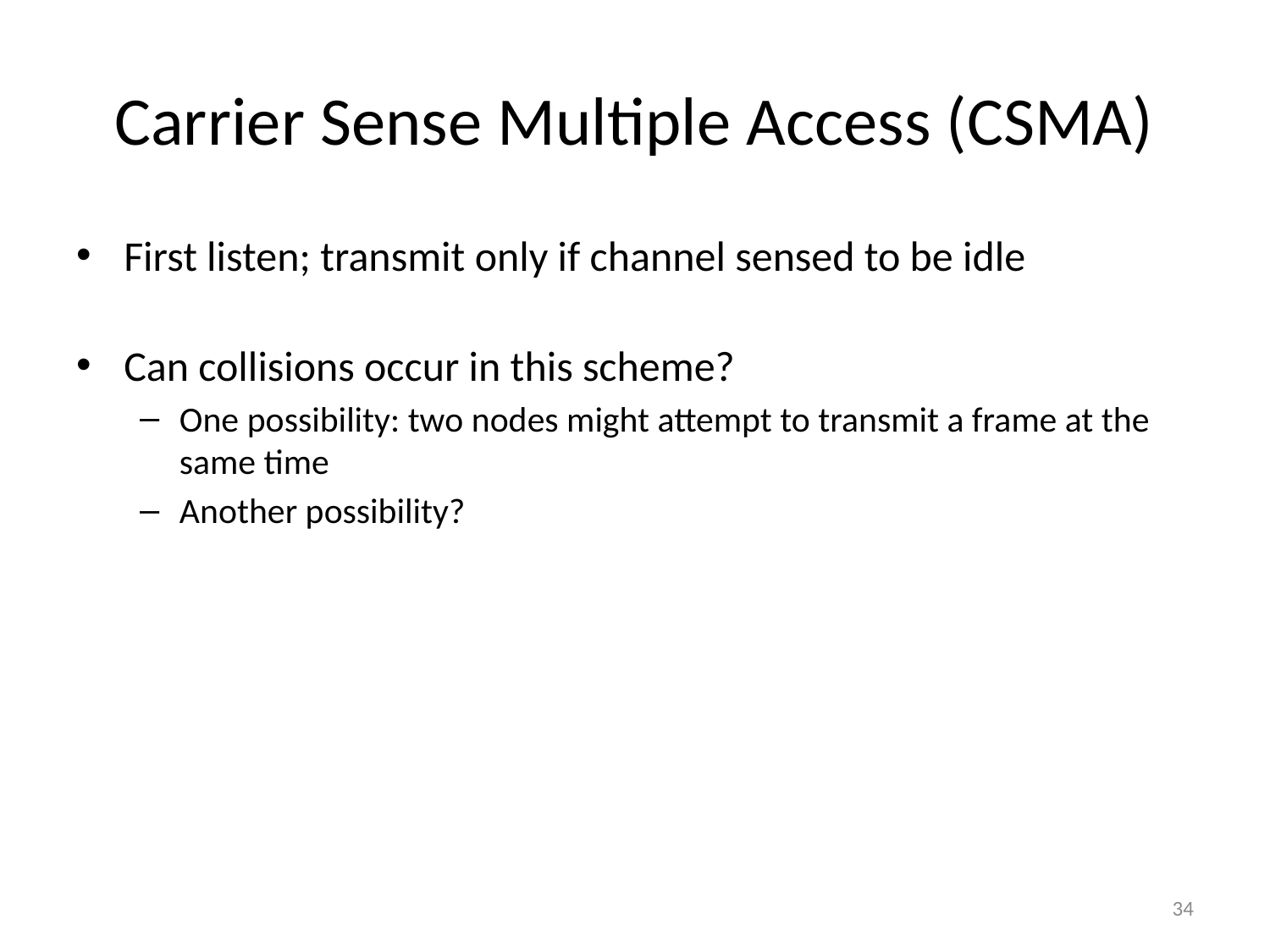

# Carrier Sense Multiple Access (CSMA)
First listen; transmit only if channel sensed to be idle
Can collisions occur in this scheme?
One possibility: two nodes might attempt to transmit a frame at the same time
Another possibility?

34